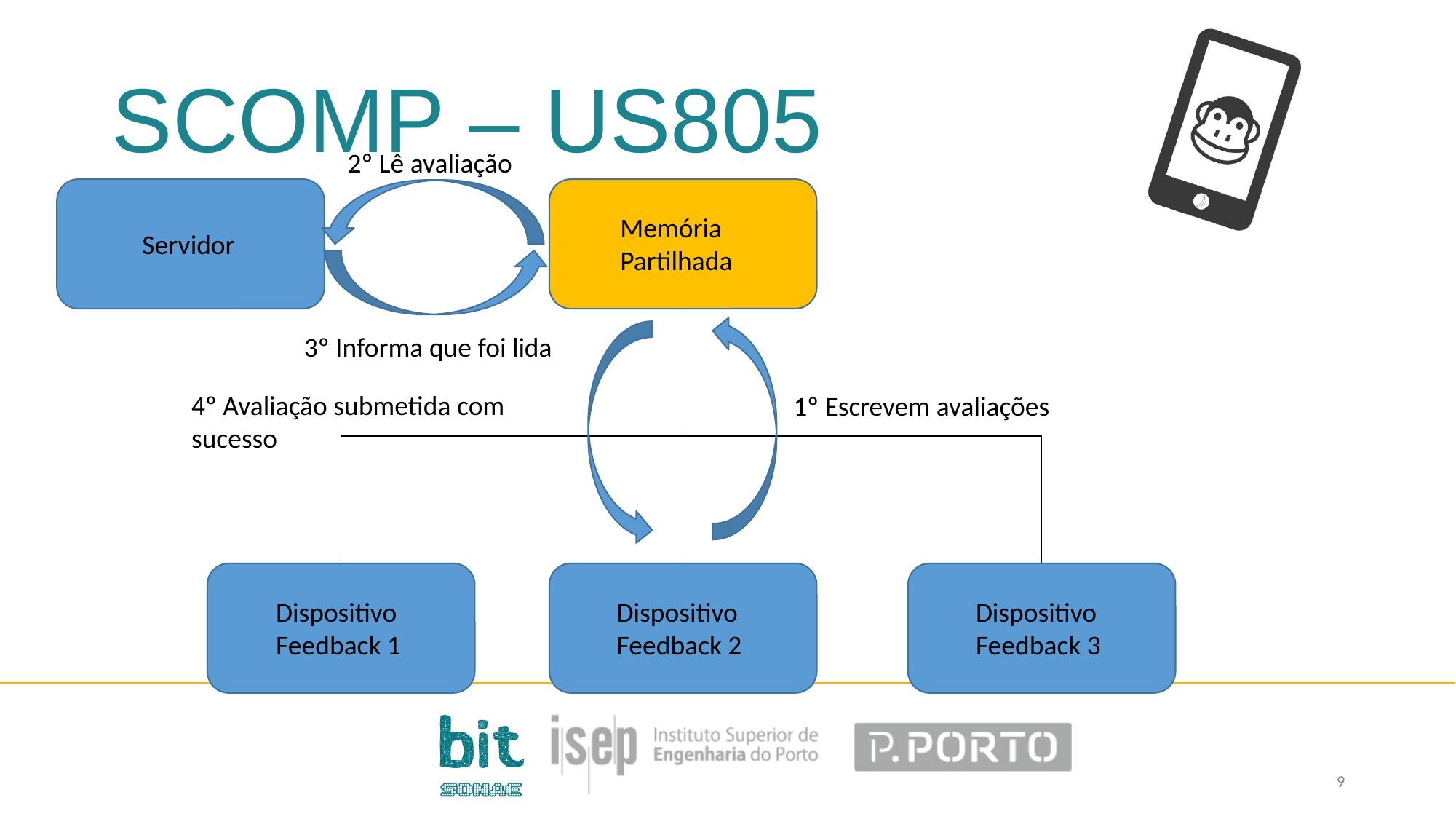

# SCOMP – US805
2º Lê avaliação

Memória Partilhada
Servidor

3º Informa que foi lida
4º Avaliação submetida com sucesso
1º Escrevem avaliações

Dispositivo Feedback 2
Dispositivo Feedback 3
Dispositivo Feedback 1
9